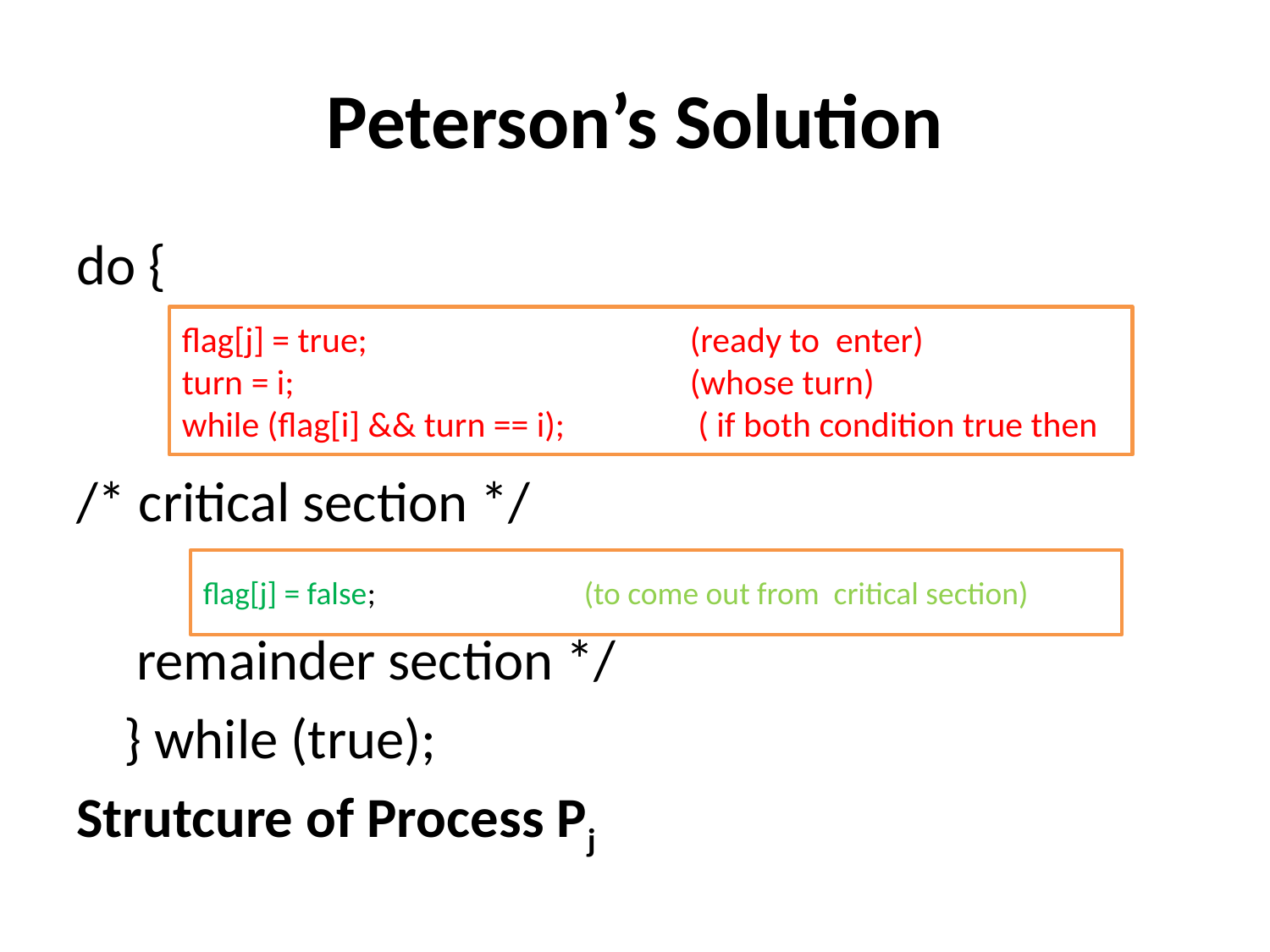

# Peterson’s Solution
do {

/* critical section */

	 remainder section */
	} while (true);
Strutcure of Process Pj
flag[j] = true;   			(ready to  enter)
turn = i; 				(whose turn)
while (flag[i] && turn == i);	 ( if both condition true then
flag[j] = false;		(to come out from  critical section)